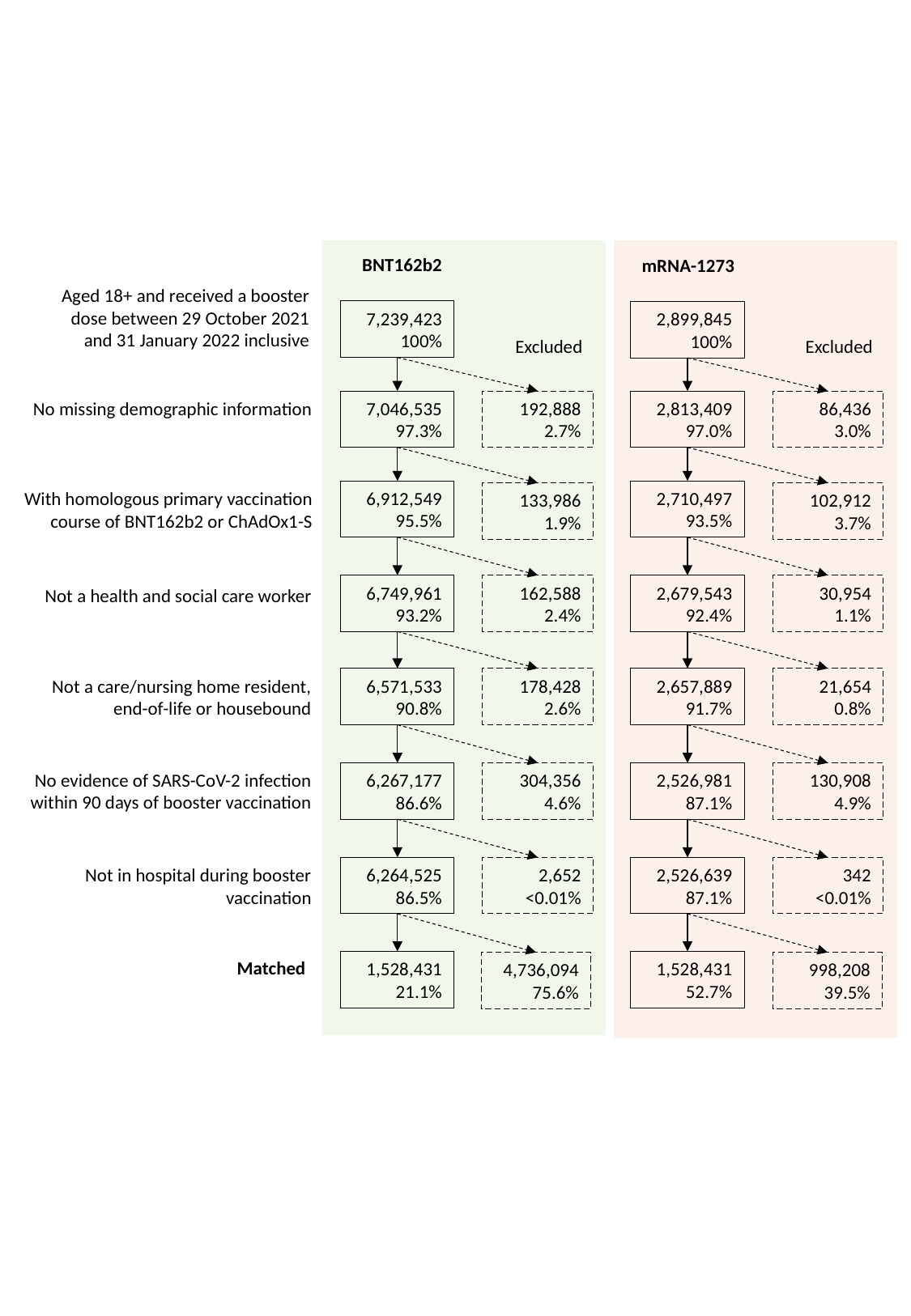

BNT162b2
mRNA-1273
Aged 18+ and received a booster dose between 29 October 2021 and 31 January 2022 inclusive

7,239,423
100%
2,899,845
100%
Excluded
Excluded
7,046,535
97.3%
192,888
2.7%
2,813,409
97.0%
86,436
3.0%
No missing demographic information
6,912,549
95.5%
2,710,497
93.5%
With homologous primary vaccination course of BNT162b2 or ChAdOx1-S
133,986
1.9%
102,912
3.7%
6,749,961
93.2%
162,588
2.4%
2,679,543
92.4%
30,954
1.1%
Not a health and social care worker
Not a care/nursing home resident, end-of-life or housebound
6,571,533
90.8%
178,428
2.6%
2,657,889
91.7%
21,654
0.8%
No evidence of SARS-CoV-2 infection within 90 days of booster vaccination
6,267,177
86.6%
304,356
4.6%
2,526,981
87.1%
130,908
4.9%
Not in hospital during booster vaccination
6,264,525
86.5%
2,652
<0.01%
2,526,639
87.1%
342
<0.01%
Matched
1,528,431
21.1%
1,528,431
52.7%
4,736,094
75.6%
998,208
39.5%